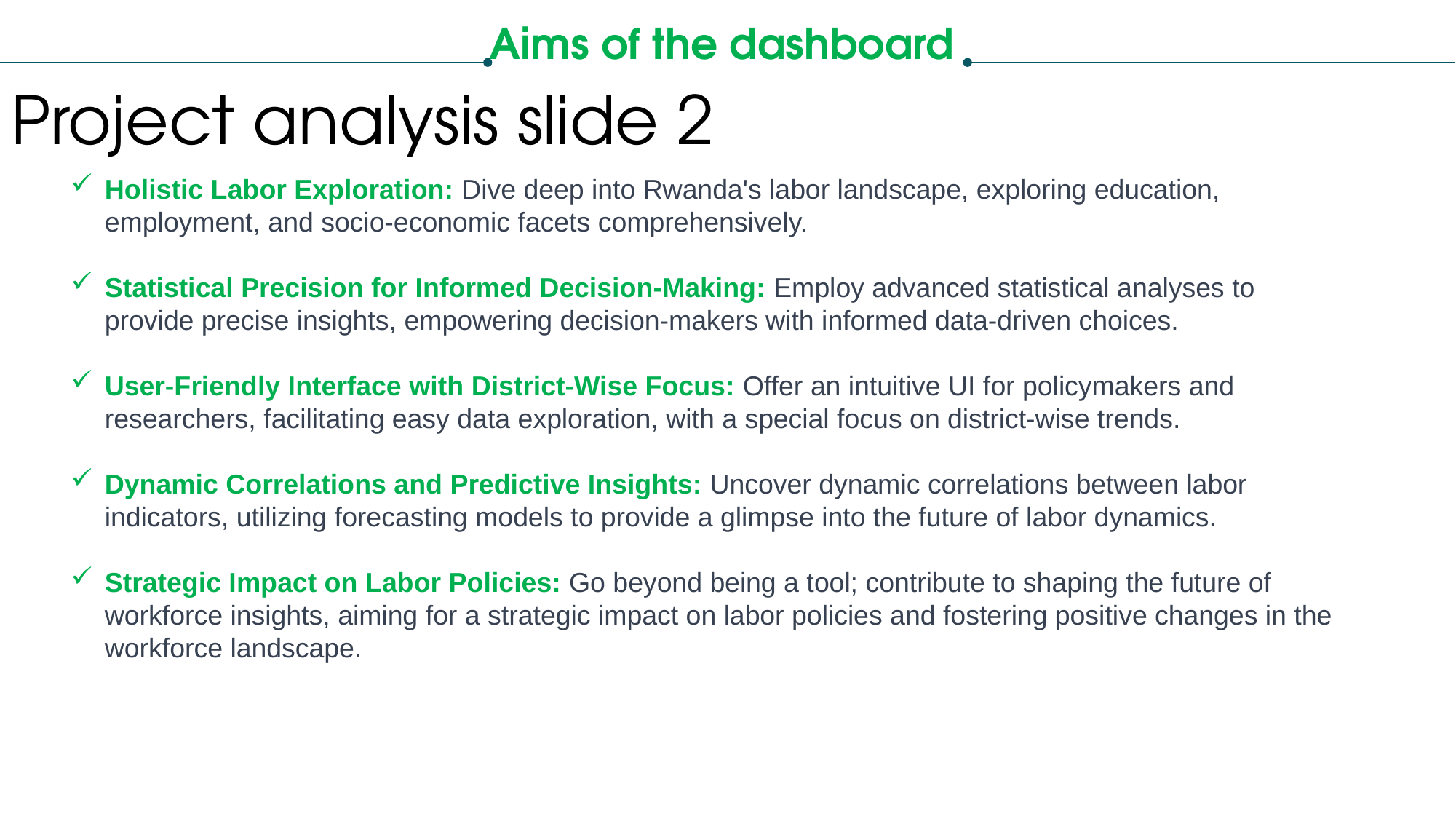

Aims of the dashboard
Project analysis slide 2
Holistic Labor Exploration: Dive deep into Rwanda's labor landscape, exploring education, employment, and socio-economic facets comprehensively.

Statistical Precision for Informed Decision-Making: Employ advanced statistical analyses to provide precise insights, empowering decision-makers with informed data-driven choices.

User-Friendly Interface with District-Wise Focus: Offer an intuitive UI for policymakers and researchers, facilitating easy data exploration, with a special focus on district-wise trends.

Dynamic Correlations and Predictive Insights: Uncover dynamic correlations between labor indicators, utilizing forecasting models to provide a glimpse into the future of labor dynamics.

Strategic Impact on Labor Policies: Go beyond being a tool; contribute to shaping the future of workforce insights, aiming for a strategic impact on labor policies and fostering positive changes in the workforce landscape.